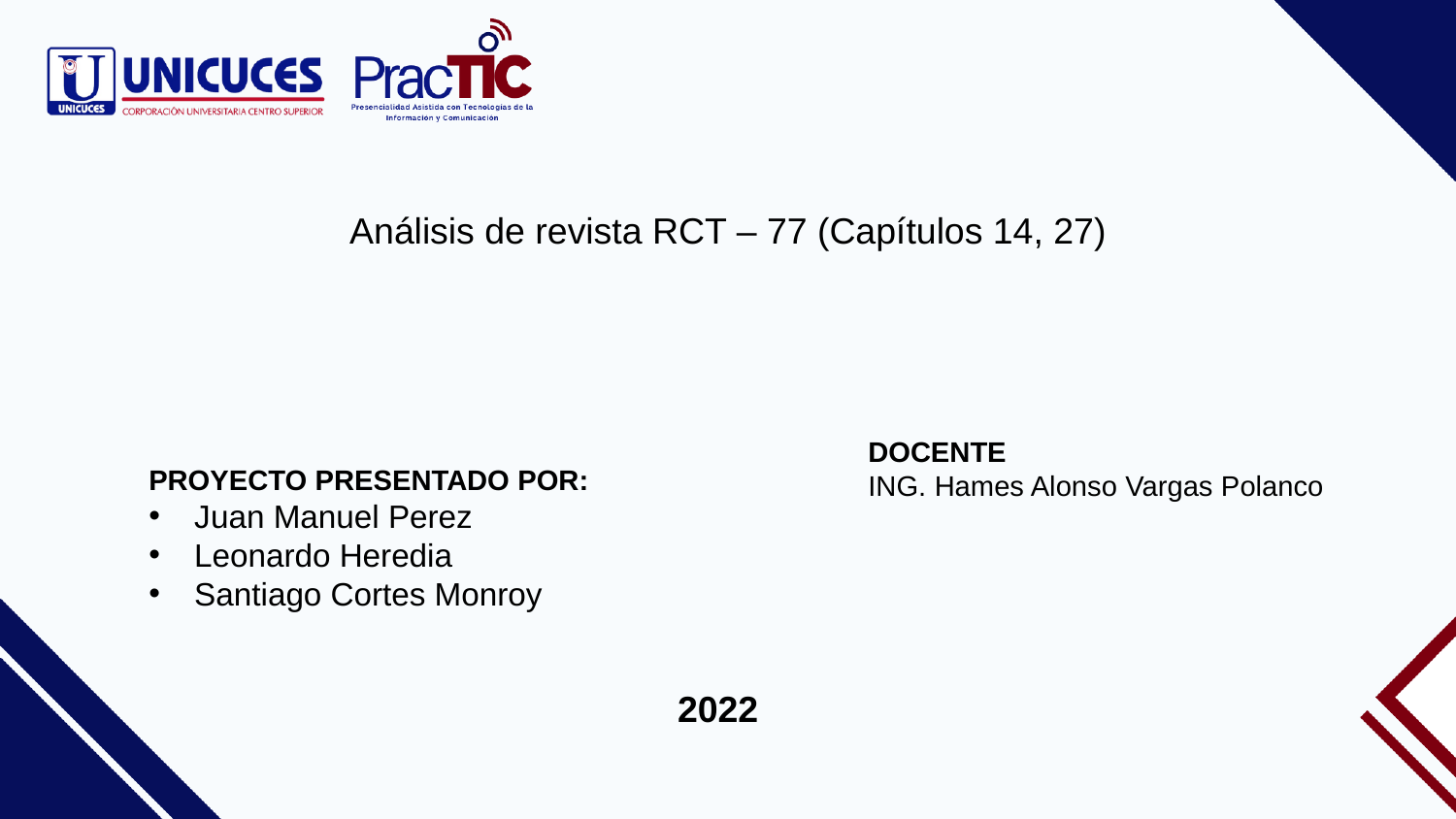

Análisis de revista RCT – 77 (Capítulos 14, 27)

DOCENTE
ING. Hames Alonso Vargas Polanco
PROYECTO PRESENTADO POR:
Juan Manuel Perez
Leonardo Heredia
Santiago Cortes Monroy
2022